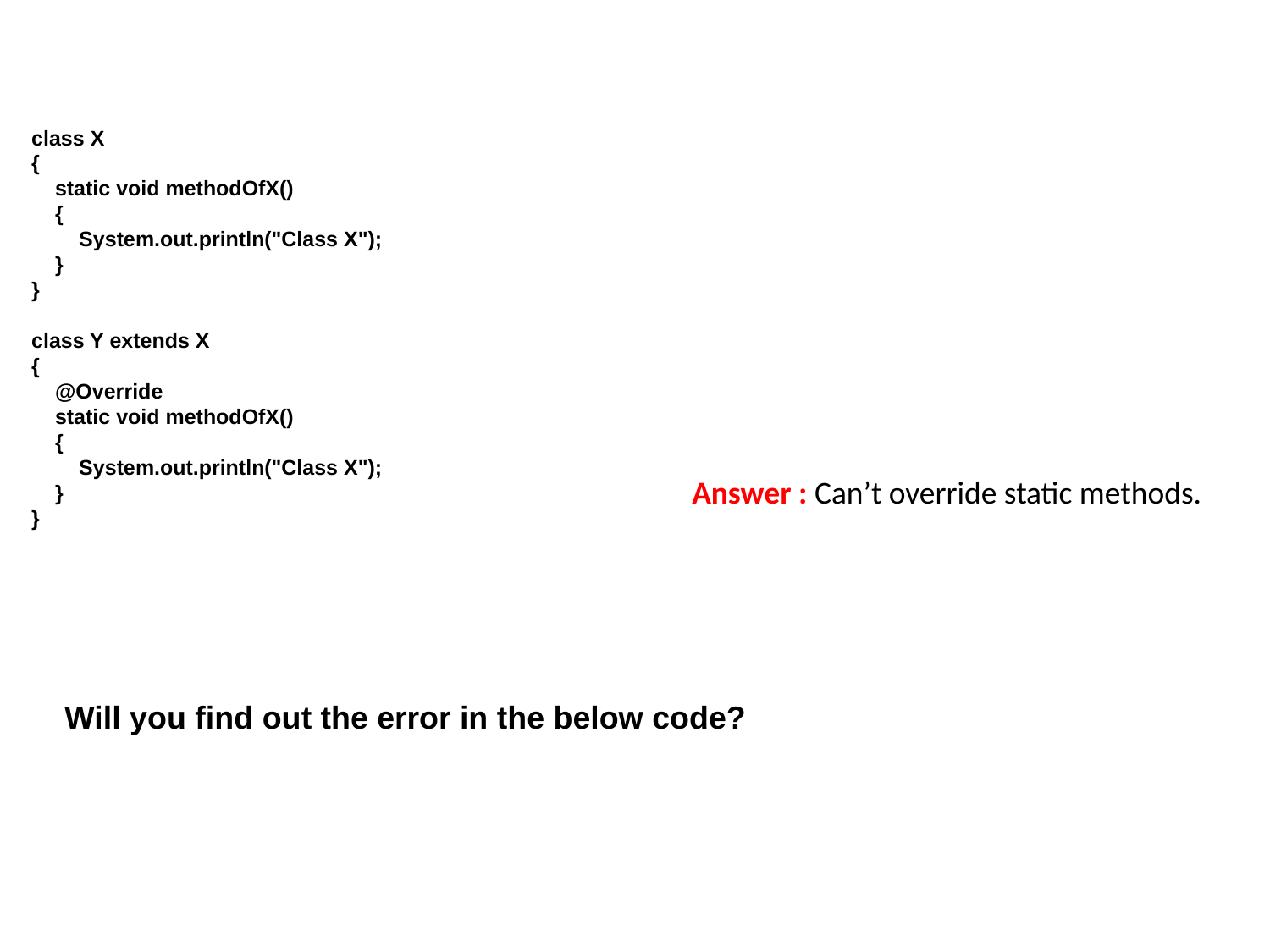

class X
{
    static void methodOfX()
    {
        System.out.println("Class X");
    }
}

class Y extends X
{
    @Override
    static void methodOfX()
    {
        System.out.println("Class X");
    }
}
Answer : Can’t override static methods.
 Will you find out the error in the below code?